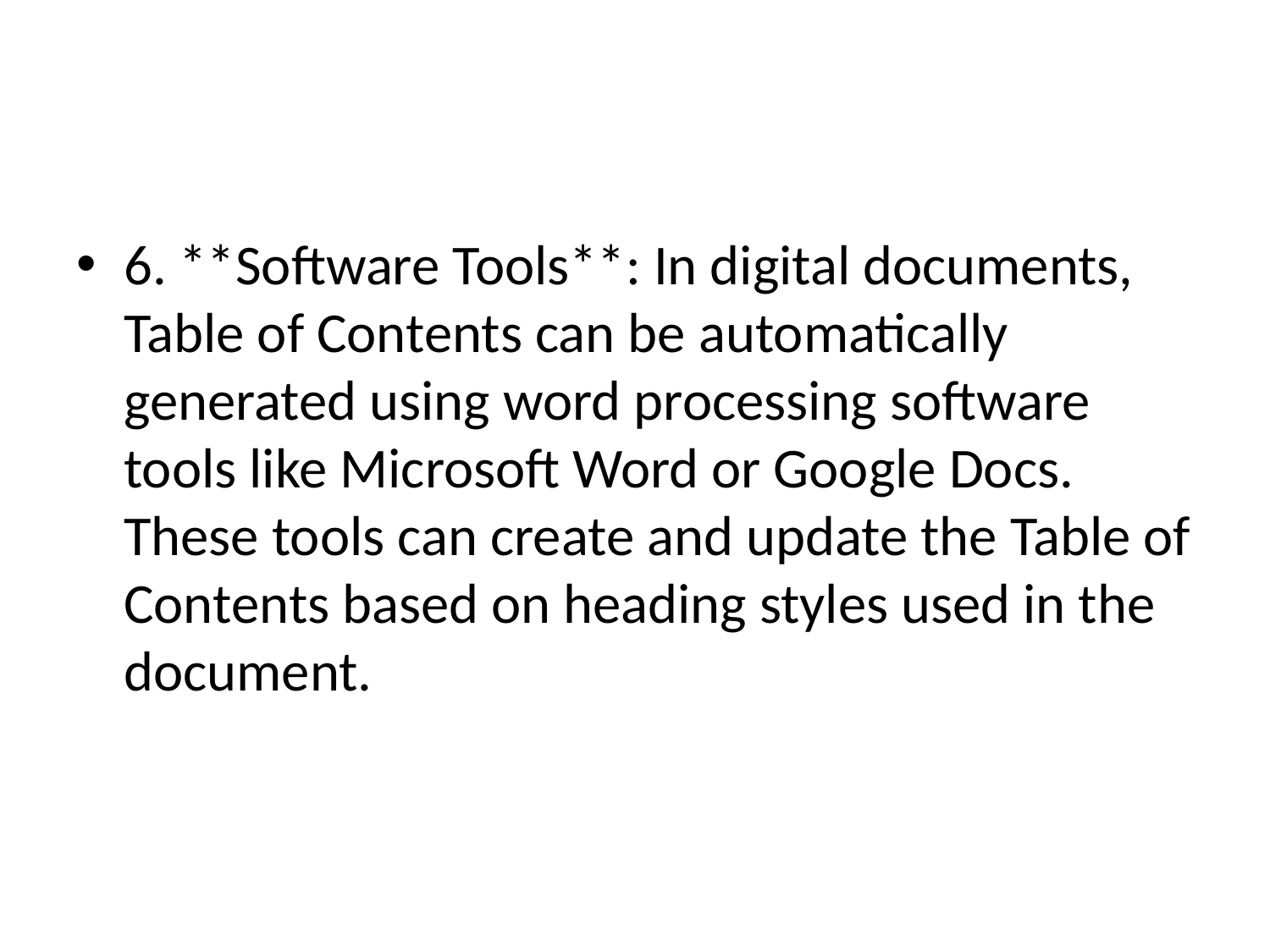

#
6. **Software Tools**: In digital documents, Table of Contents can be automatically generated using word processing software tools like Microsoft Word or Google Docs. These tools can create and update the Table of Contents based on heading styles used in the document.